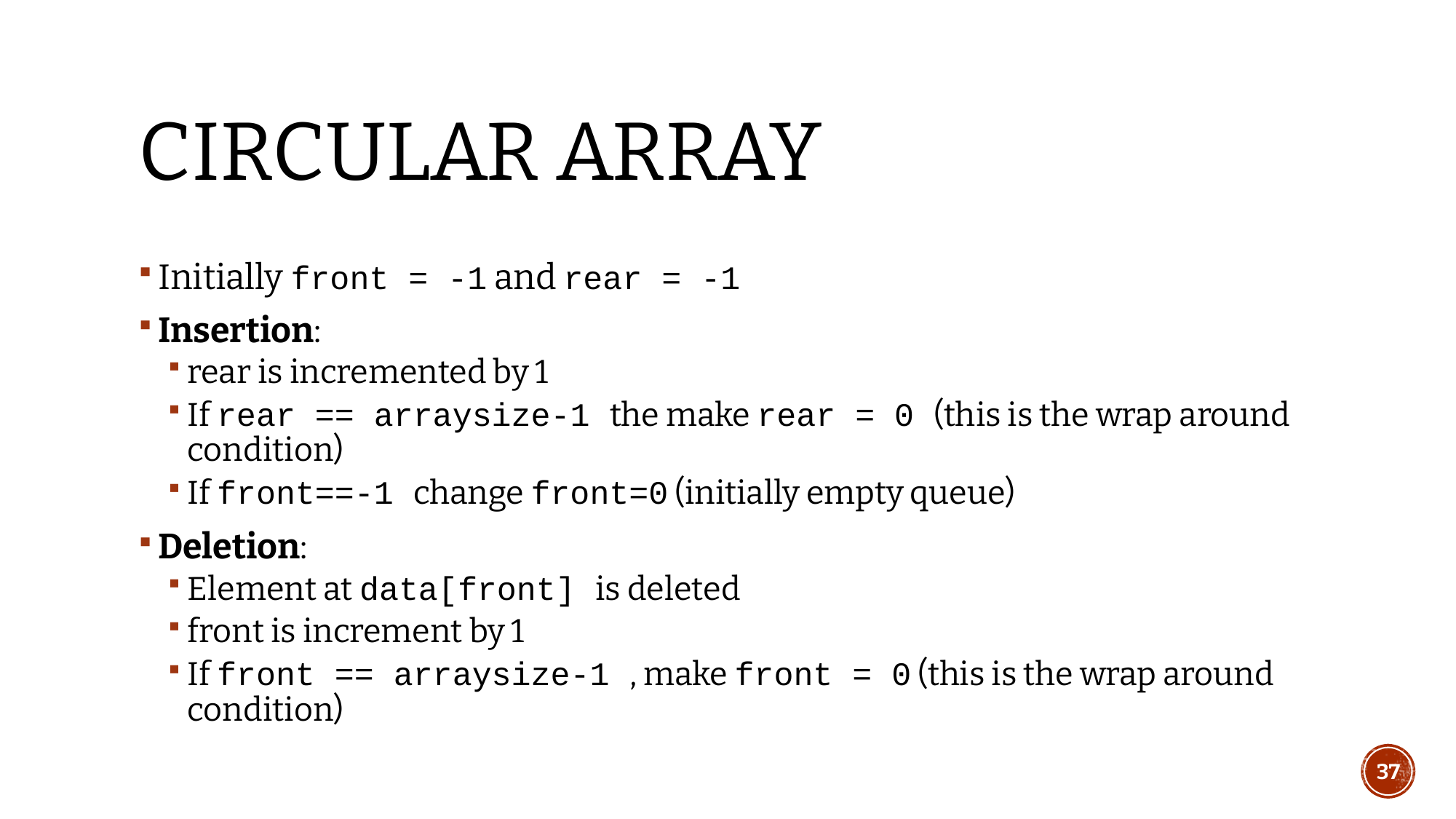

# Circular Array
Initially front = -1 and rear = -1
Insertion:
rear is incremented by 1
If rear == arraysize-1 the make rear = 0 (this is the wrap around condition)
If front==-1 change front=0 (initially empty queue)
Deletion:
Element at data[front] is deleted
front is increment by 1
If front == arraysize-1 , make front = 0 (this is the wrap around condition)

37